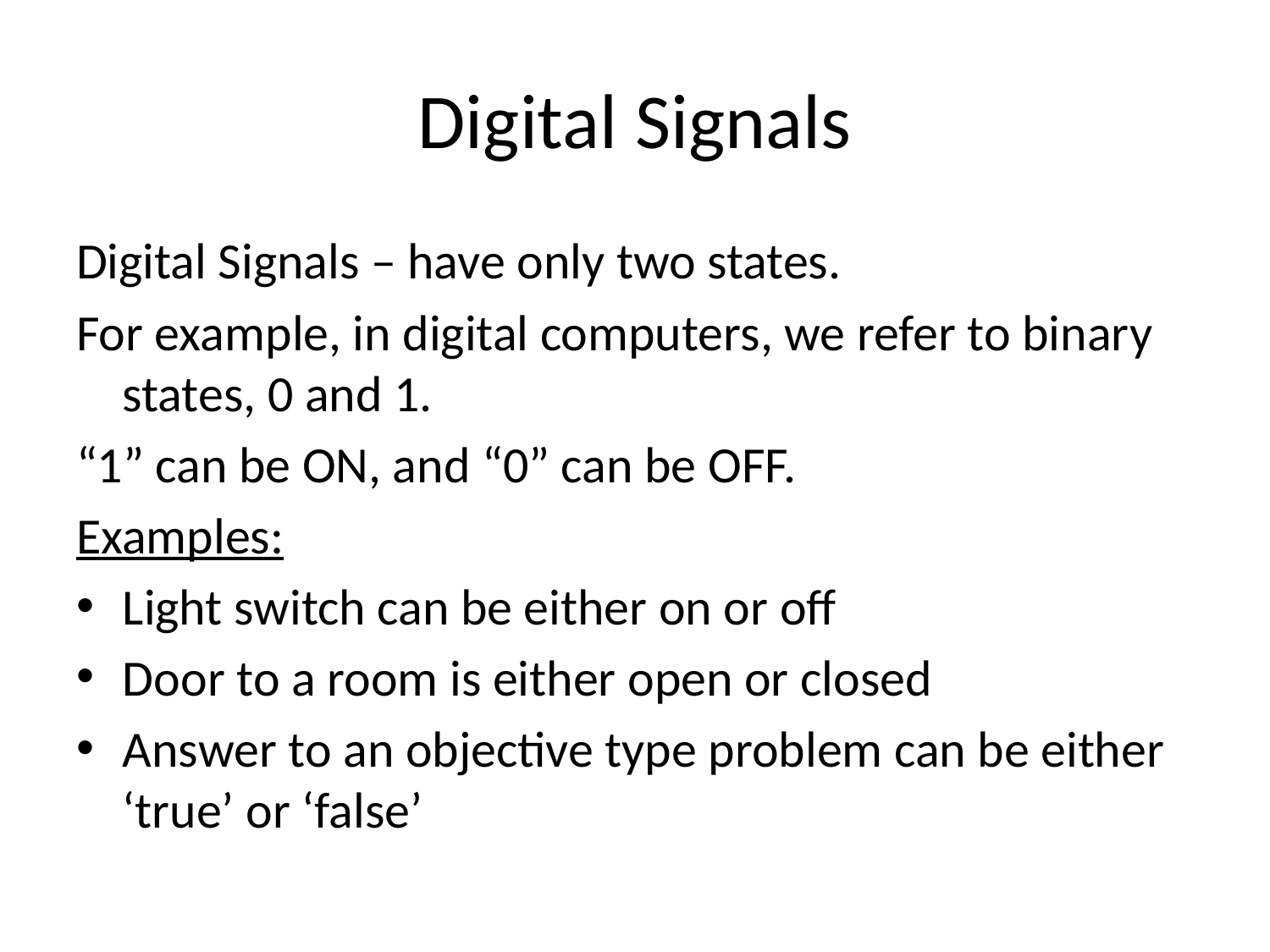

# Digital Signals
Digital Signals – have only two states.
For example, in digital computers, we refer to binary states, 0 and 1.
“1” can be ON, and “0” can be OFF.
Examples:
Light switch can be either on or off
Door to a room is either open or closed
Answer to an objective type problem can be either ‘true’ or ‘false’